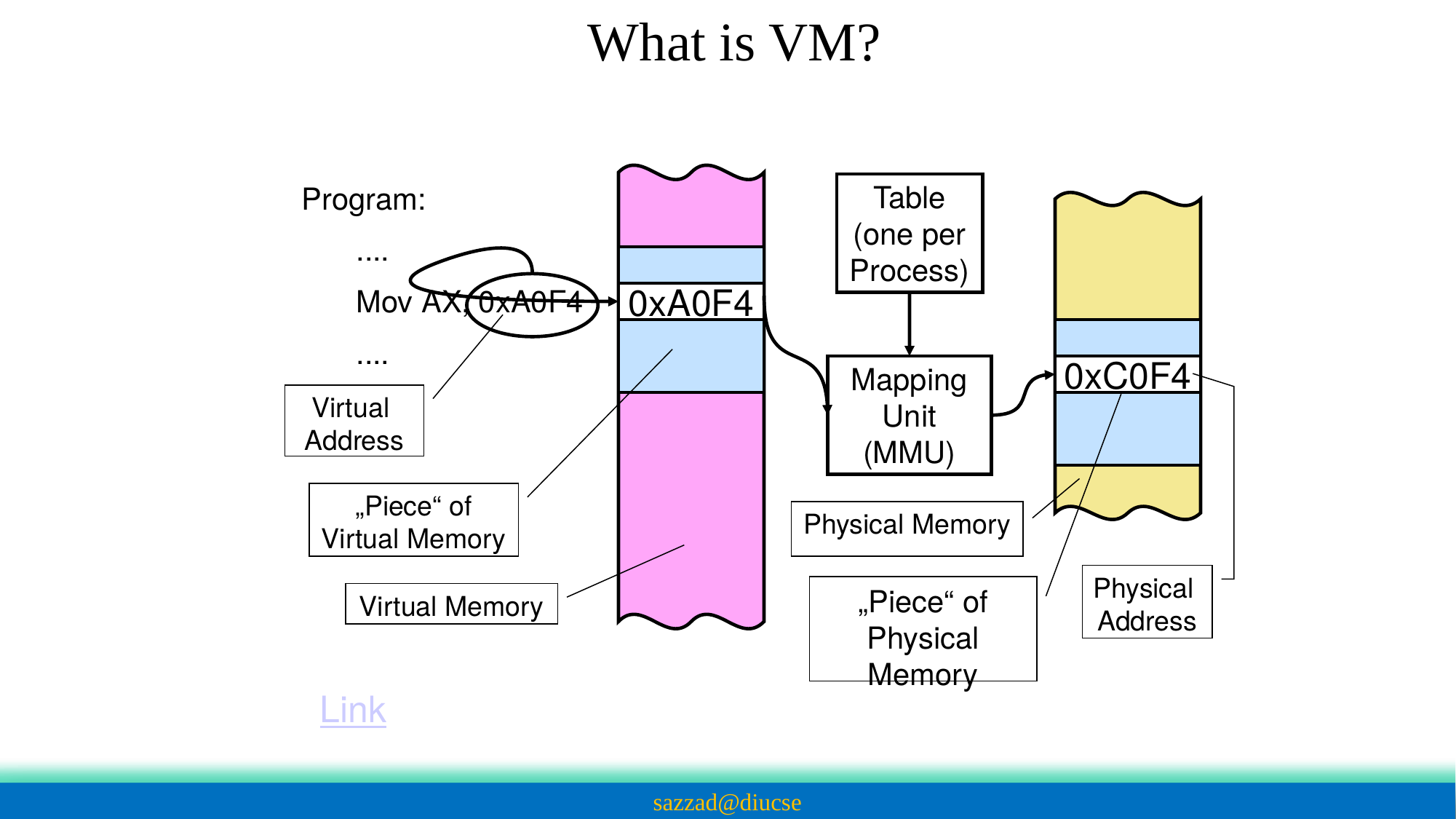

What is VM?

0xA0F4
Program:
....
Mov AX, 0xA0F4
....
Table
(one per
Process)

0xC0F4

Mapping
Unit
(MMU)
Virtual
Address
„Piece“ of Virtual Memory
Physical Memory
Physical
Address
„Piece“ of Physical Memory
Virtual Memory
Link